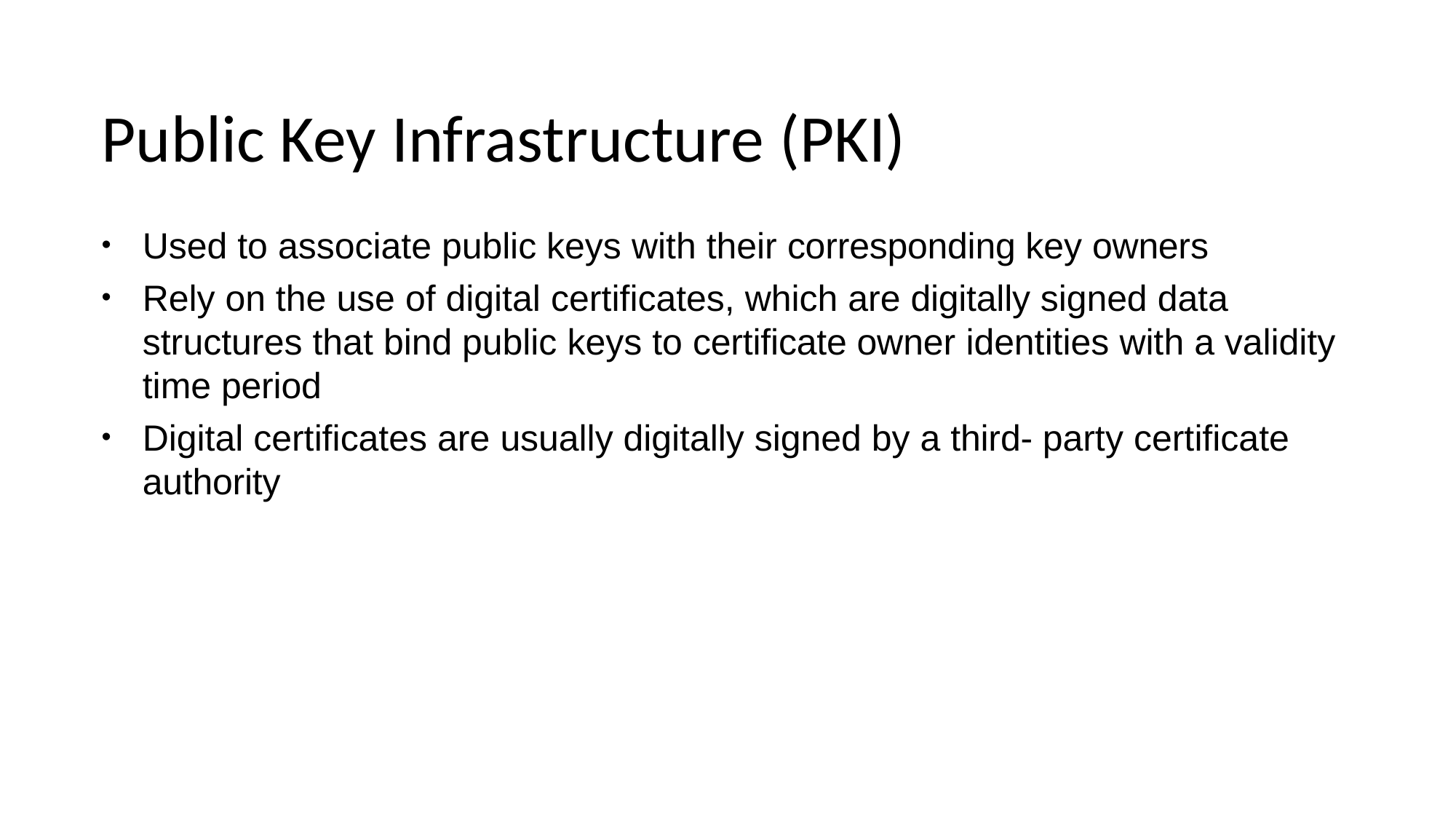

# Public Key Infrastructure (PKI)
Used to associate public keys with their corresponding key owners
Rely on the use of digital certificates, which are digitally signed data structures that bind public keys to certificate owner identities with a validity time period
Digital certificates are usually digitally signed by a third- party certificate authority